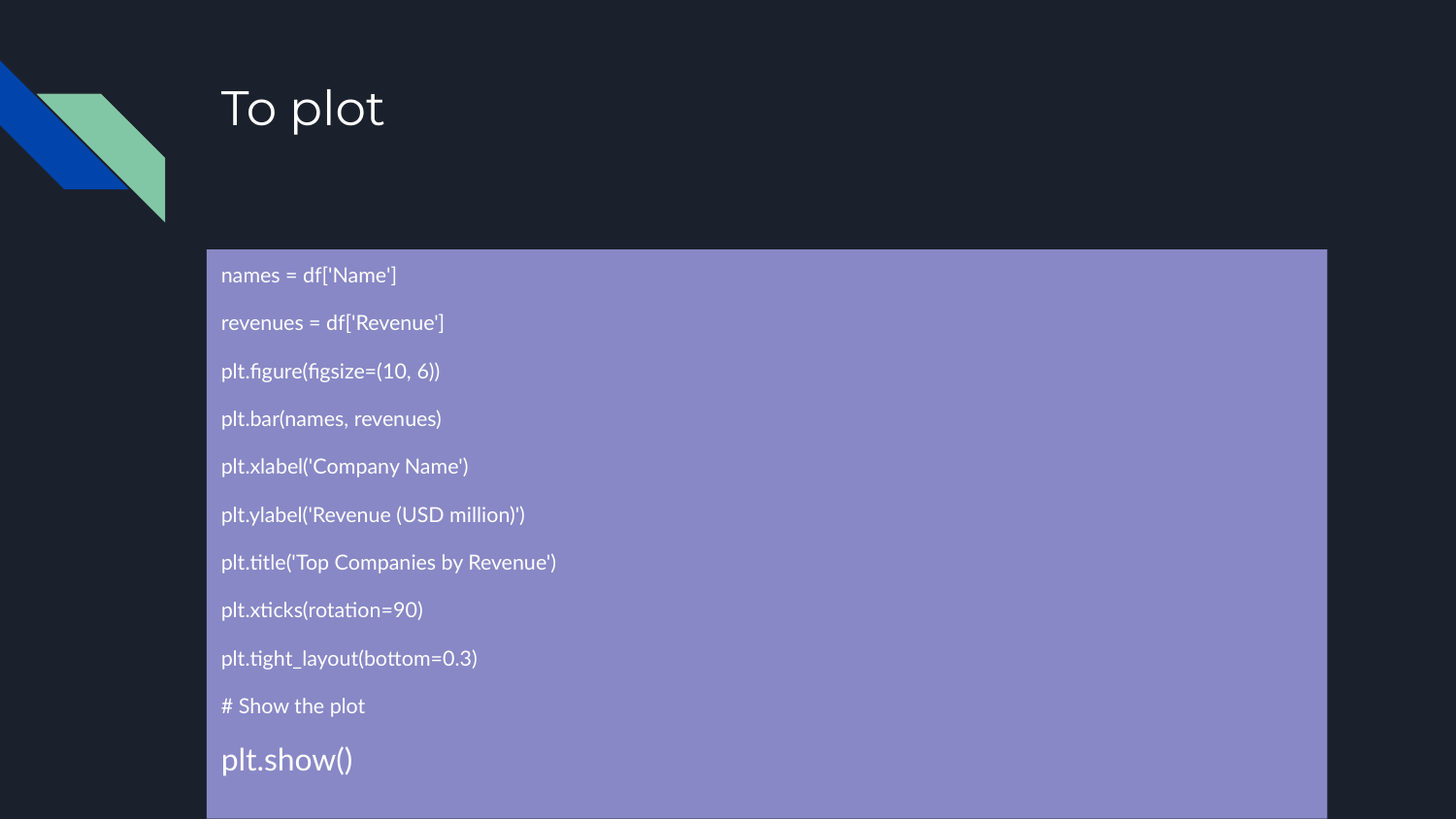

# To plot
names = df['Name']
revenues = df['Revenue']
plt.figure(figsize=(10, 6))
plt.bar(names, revenues)
plt.xlabel('Company Name')
plt.ylabel('Revenue (USD million)')
plt.title('Top Companies by Revenue')
plt.xticks(rotation=90)
plt.tight_layout(bottom=0.3)
# Show the plot
plt.show()